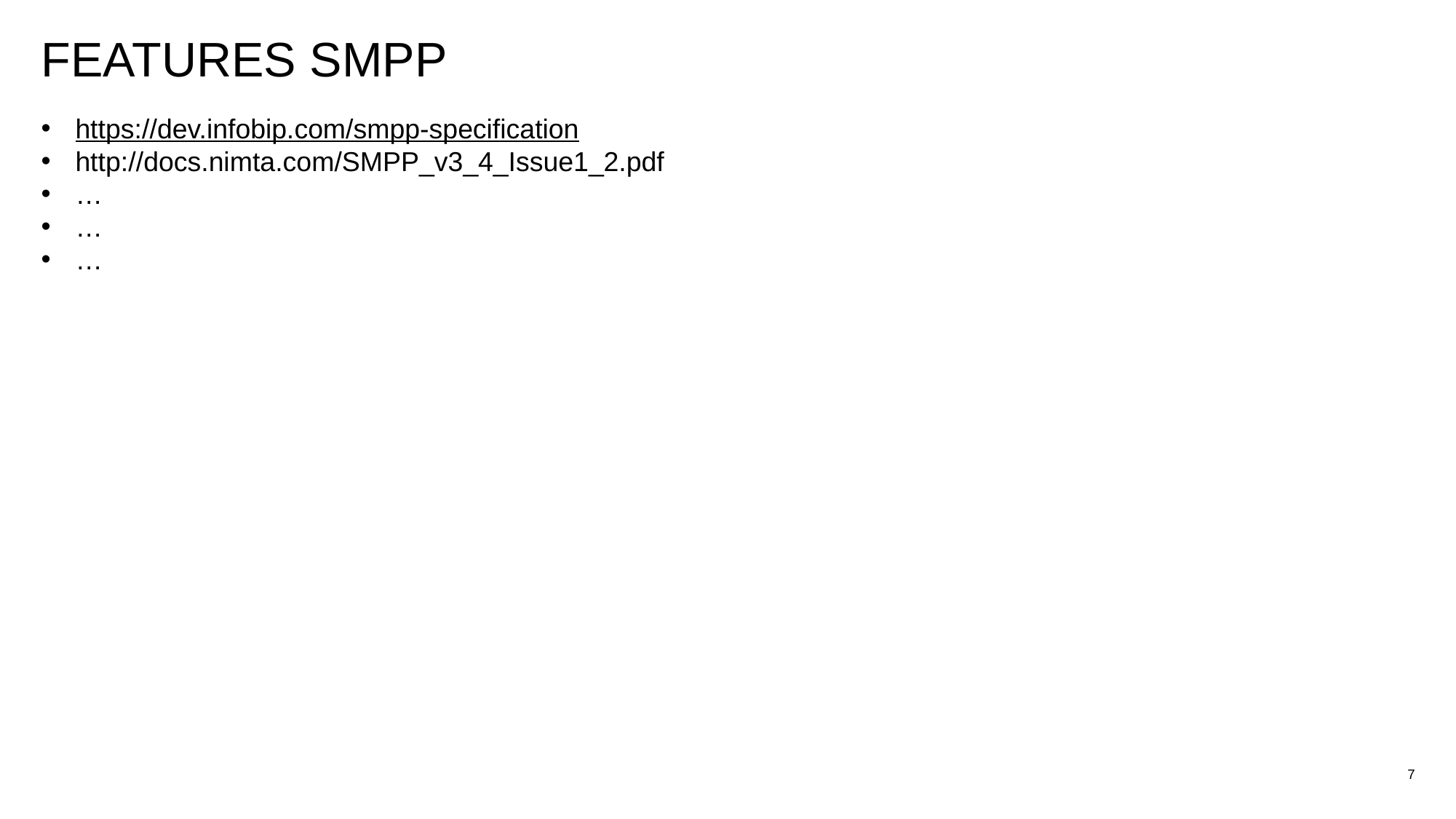

# Features smpp
https://dev.infobip.com/smpp-specification
http://docs.nimta.com/SMPP_v3_4_Issue1_2.pdf
…
…
…

7